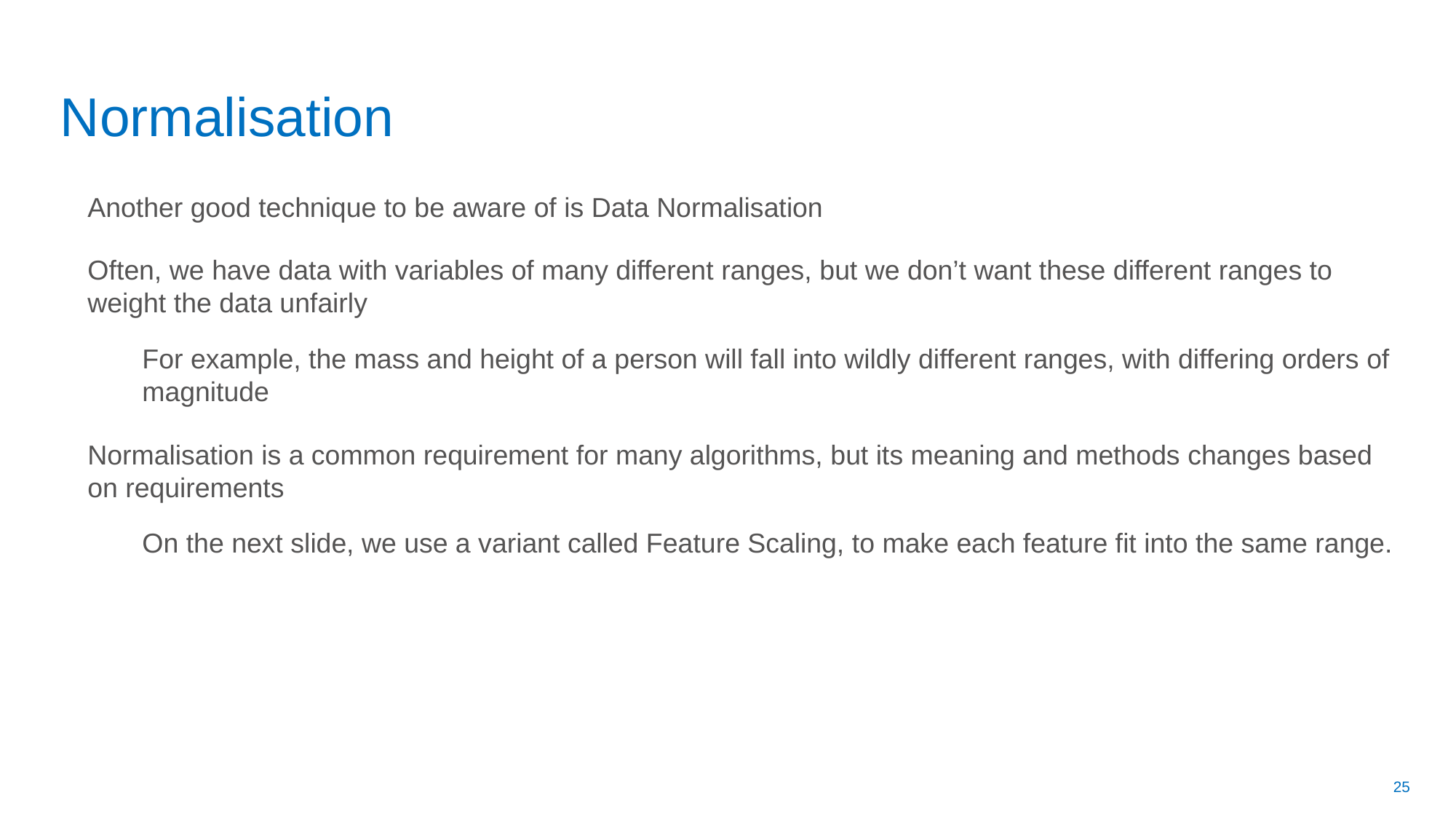

# Normalisation
Another good technique to be aware of is Data Normalisation
Often, we have data with variables of many different ranges, but we don’t want these different ranges to weight the data unfairly
For example, the mass and height of a person will fall into wildly different ranges, with differing orders of magnitude
Normalisation is a common requirement for many algorithms, but its meaning and methods changes based on requirements
On the next slide, we use a variant called Feature Scaling, to make each feature fit into the same range.